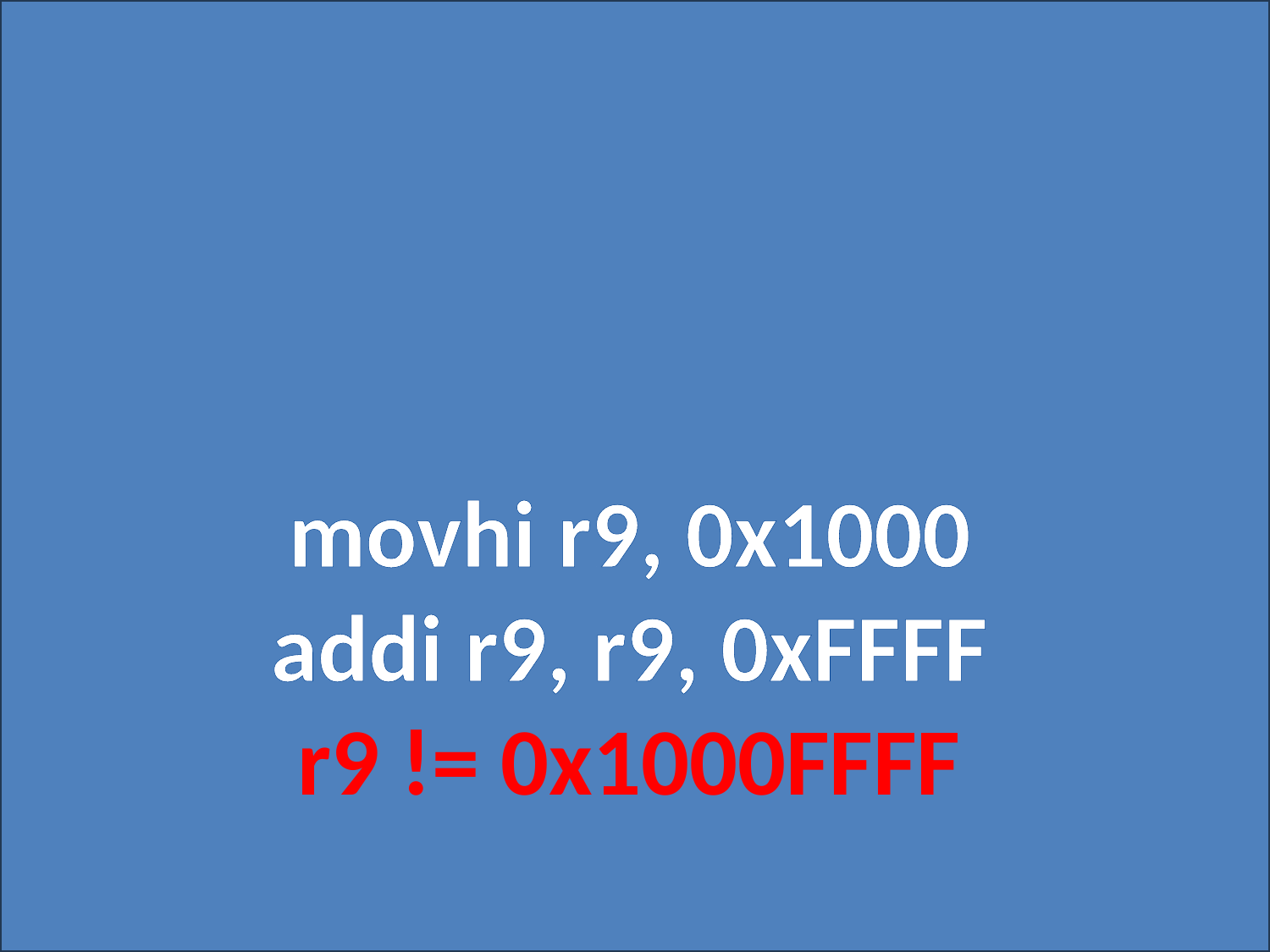

#

movhi r9, 0x1000
addi r9, r9, 0xFFFF
r9 != 0x1000FFFF